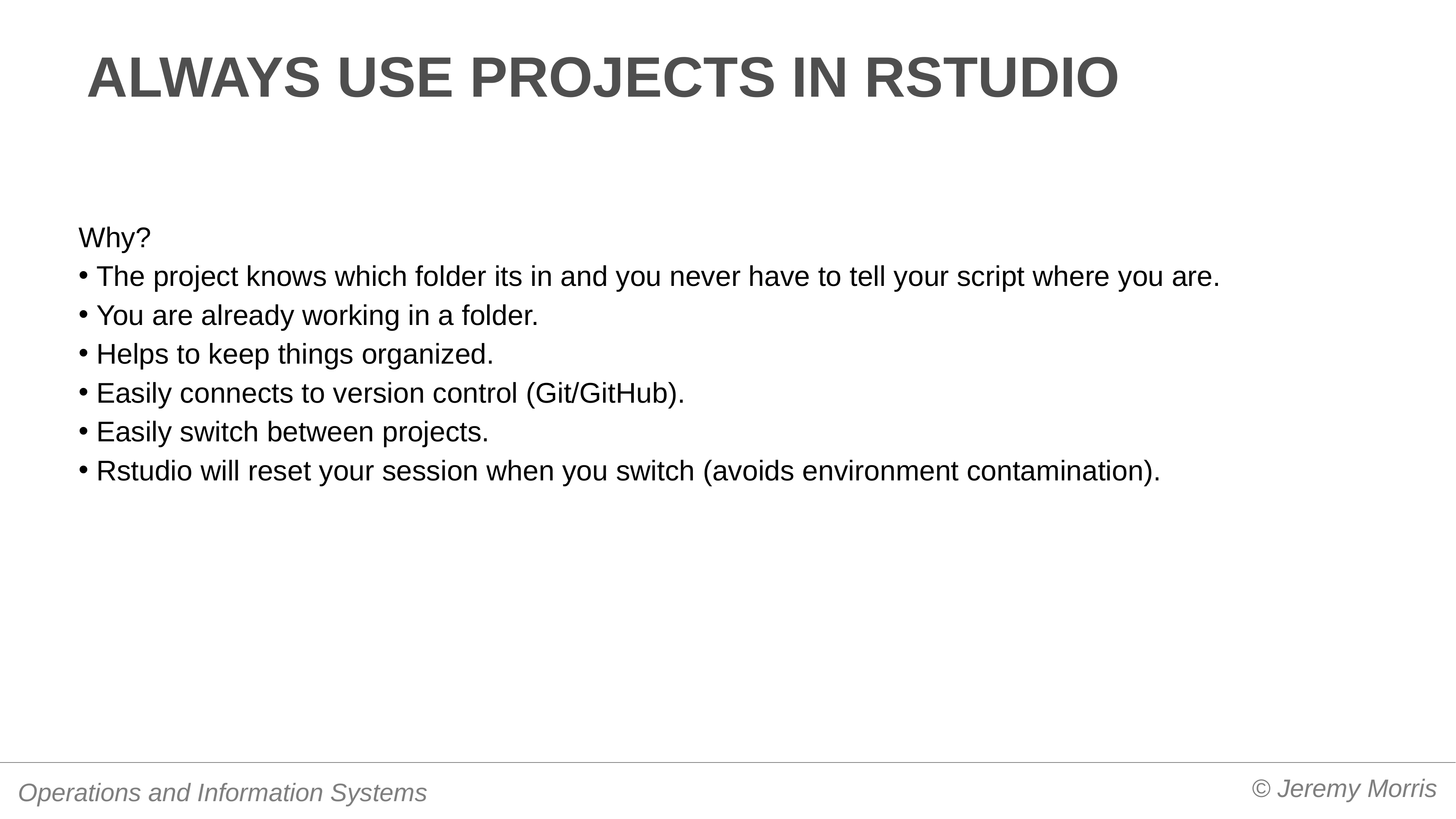

# Always use projects in rstudio
Why?
The project knows which folder its in and you never have to tell your script where you are.
You are already working in a folder.
Helps to keep things organized.
Easily connects to version control (Git/GitHub).
Easily switch between projects.
Rstudio will reset your session when you switch (avoids environment contamination).